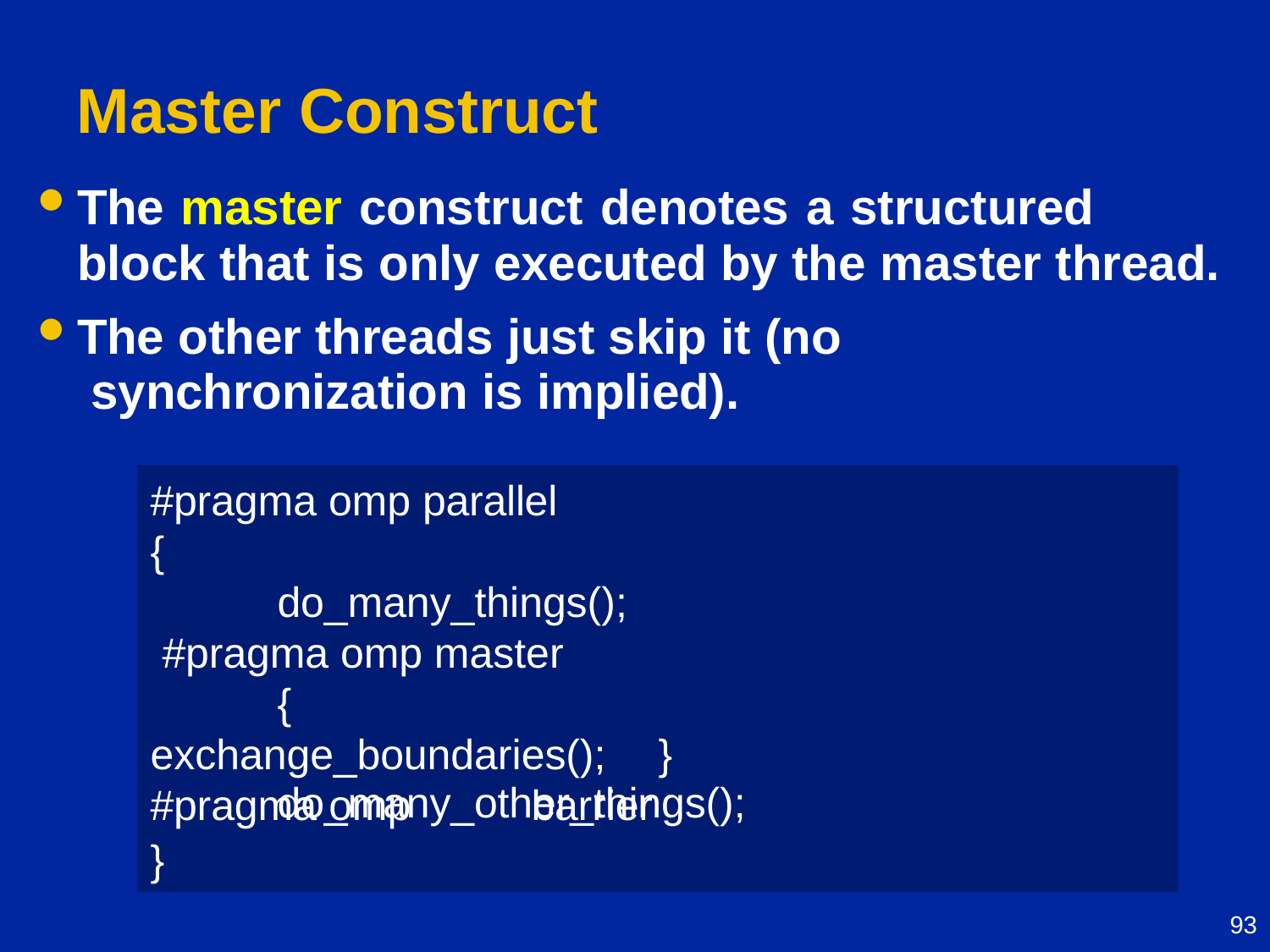

# Master Construct
The master construct denotes a structured  block that is only executed by the master thread.
The other threads just skip it (no  synchronization is implied).

#pragma omp parallel
{
do_many_things();  #pragma omp master
{	exchange_boundaries();	}  #pragma omp	barrier

do_many_other_things();
}
93